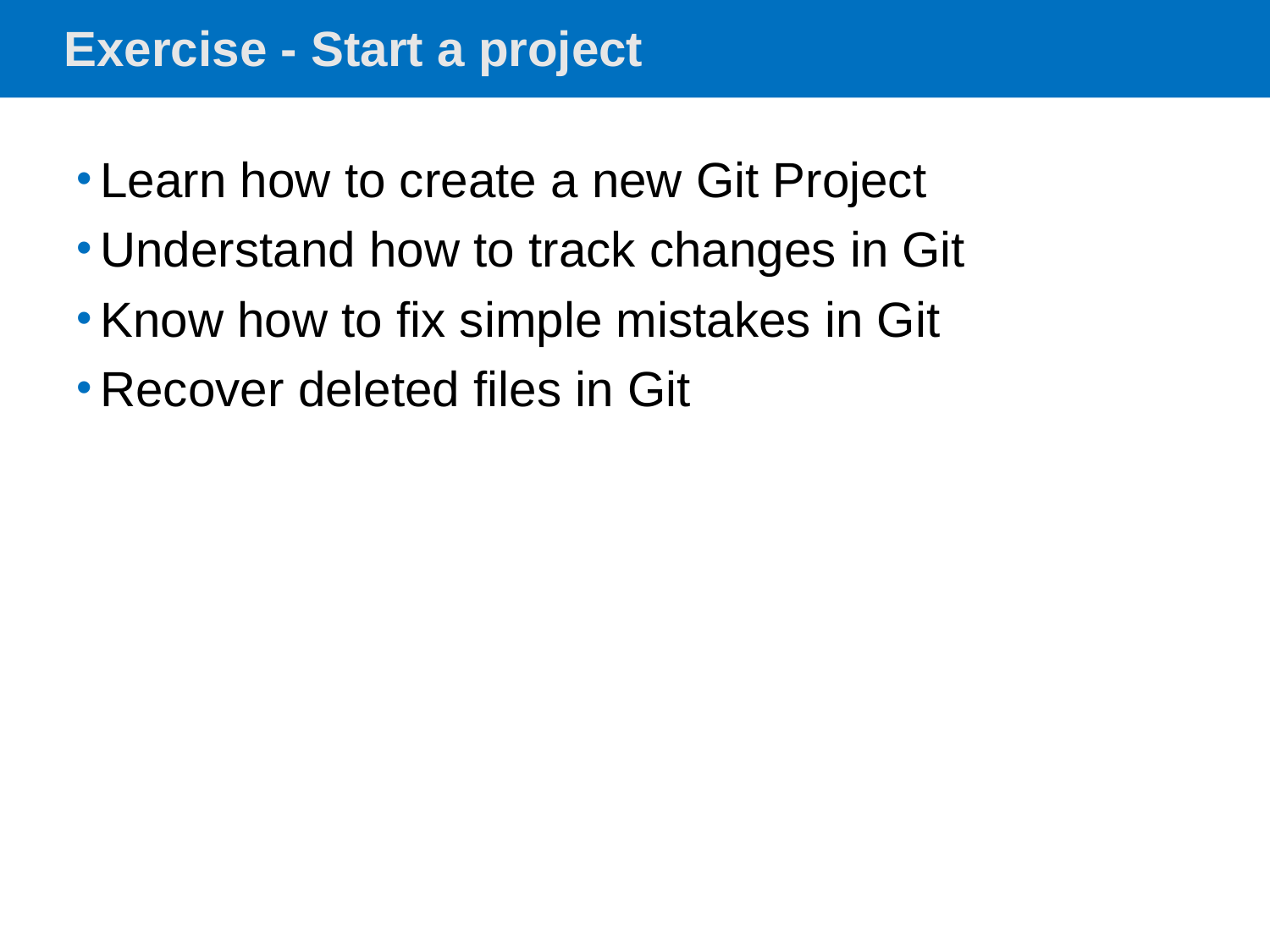

# Exercise - Start a project
Learn how to create a new Git Project
Understand how to track changes in Git
Know how to fix simple mistakes in Git
Recover deleted files in Git